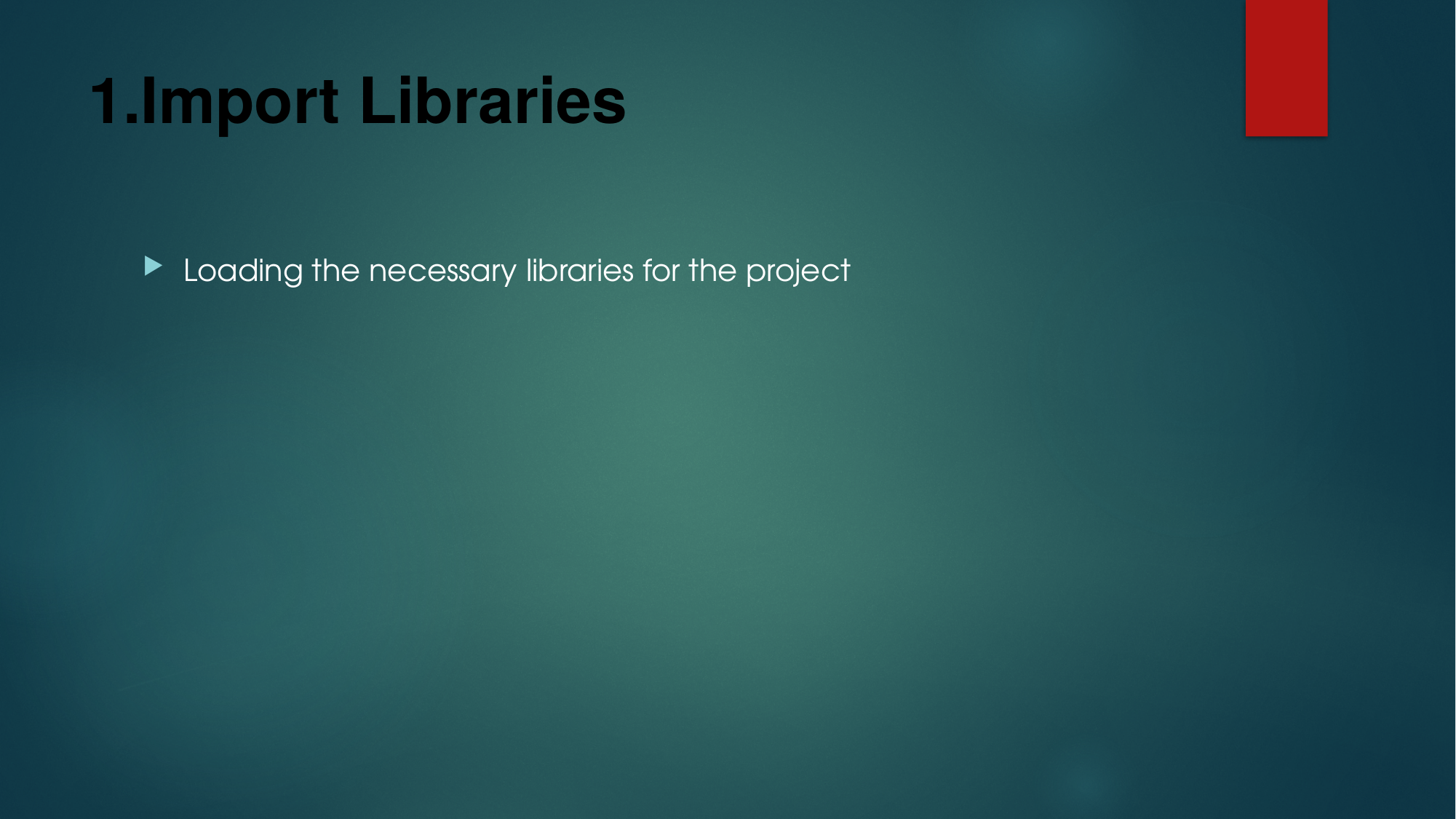

# 1.Import Libraries
Loading the necessary libraries for the project